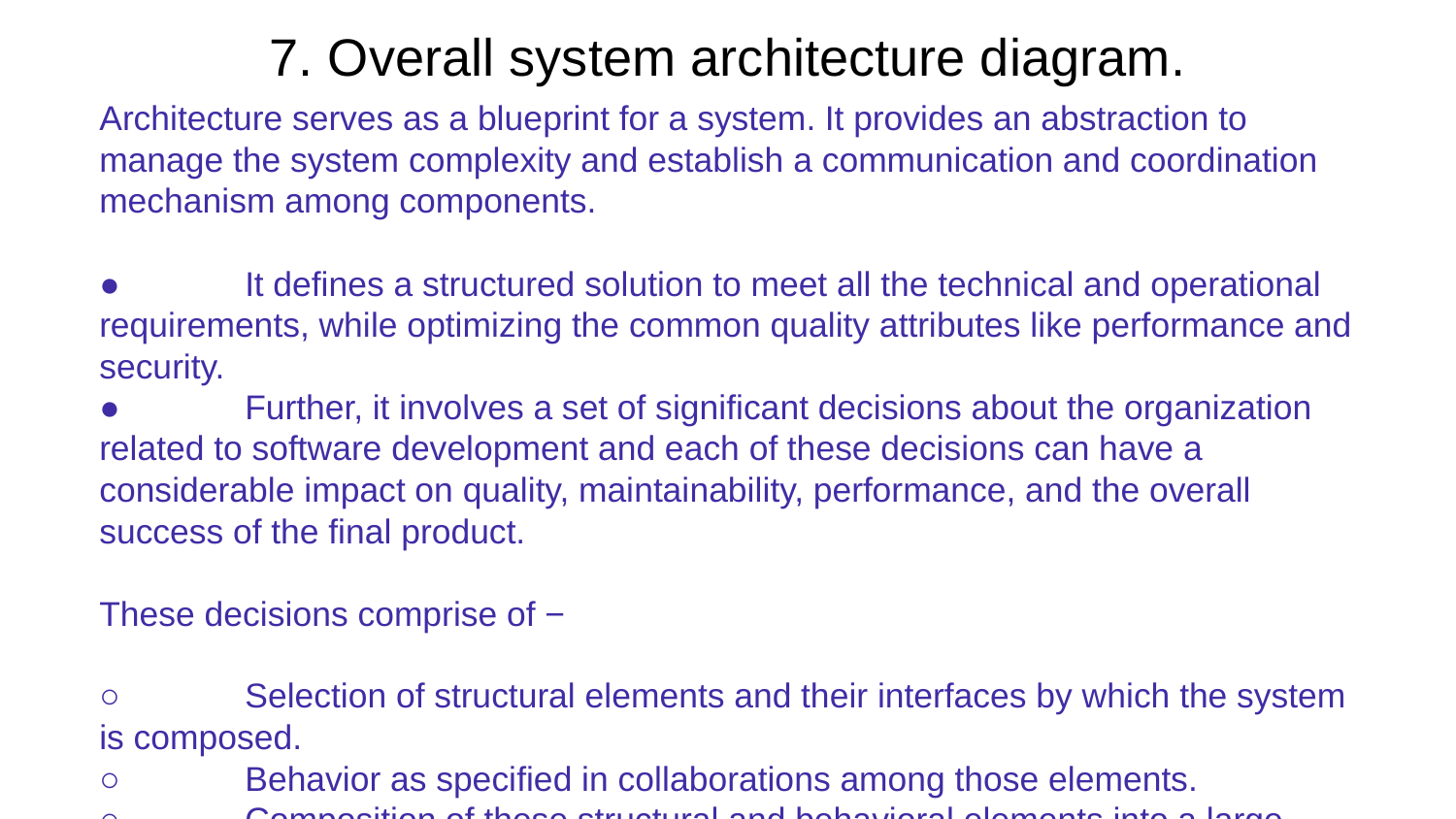

# 7. Overall system architecture diagram.
Architecture serves as a blueprint for a system. It provides an abstraction to manage the system complexity and establish a communication and coordination mechanism among components.

●	It defines a structured solution to meet all the technical and operational requirements, while optimizing the common quality attributes like performance and security.
●	Further, it involves a set of significant decisions about the organization related to software development and each of these decisions can have a considerable impact on quality, maintainability, performance, and the overall success of the final product.

These decisions comprise of −

○	Selection of structural elements and their interfaces by which the system is composed.
○	Behavior as specified in collaborations among those elements.
○	Composition of these structural and behavioral elements into a large subsystem.
○	Architectural decisions align with business objectives.
○	Architectural styles guide the organization.